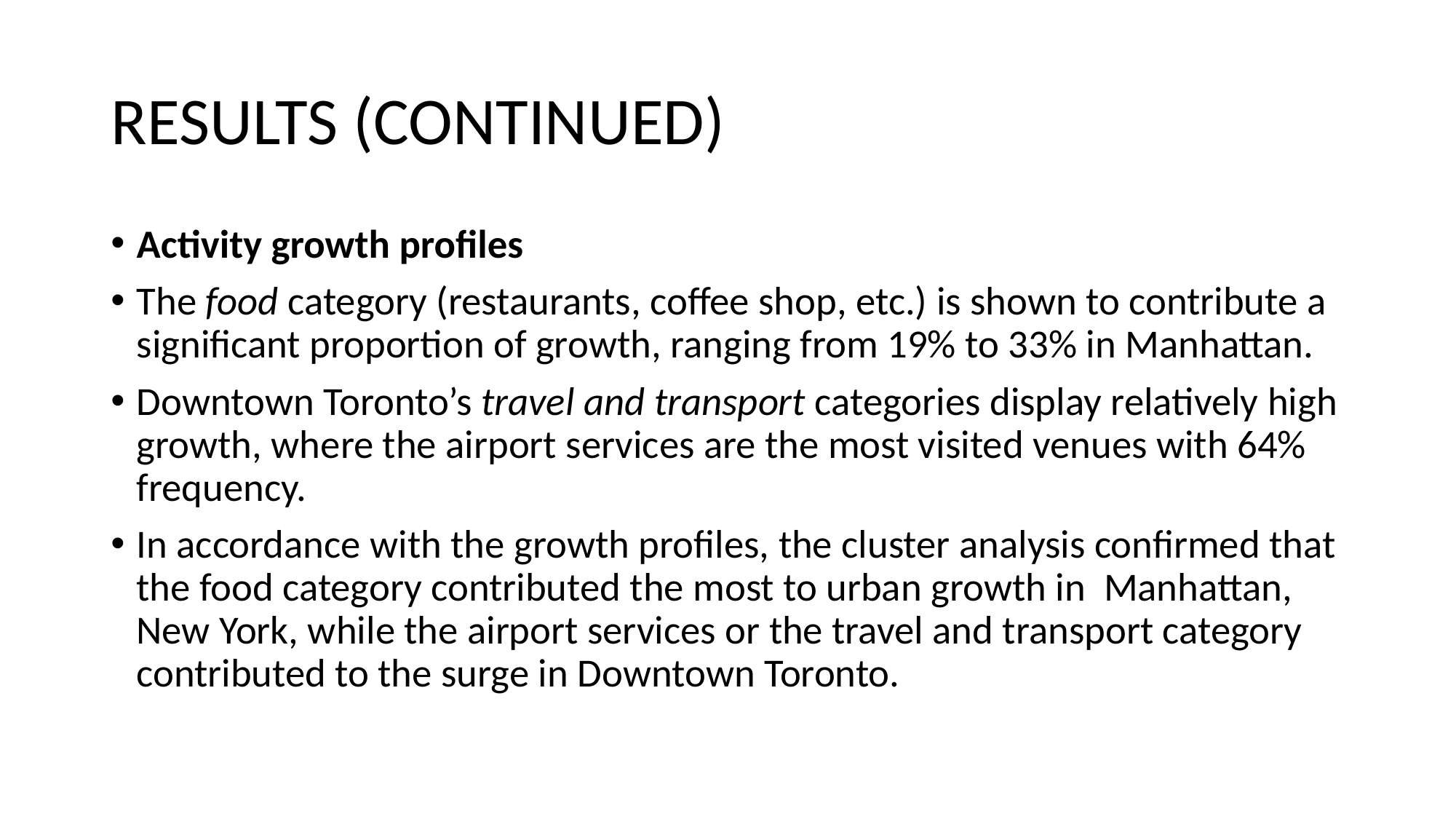

# RESULTS (CONTINUED)
Activity growth profiles
The food category (restaurants, coffee shop, etc.) is shown to contribute a significant proportion of growth, ranging from 19% to 33% in Manhattan.
Downtown Toronto’s travel and transport categories display relatively high growth, where the airport services are the most visited venues with 64% frequency.
In accordance with the growth profiles, the cluster analysis confirmed that the food category contributed the most to urban growth in  Manhattan, New York, while the airport services or the travel and transport category contributed to the surge in Downtown Toronto.